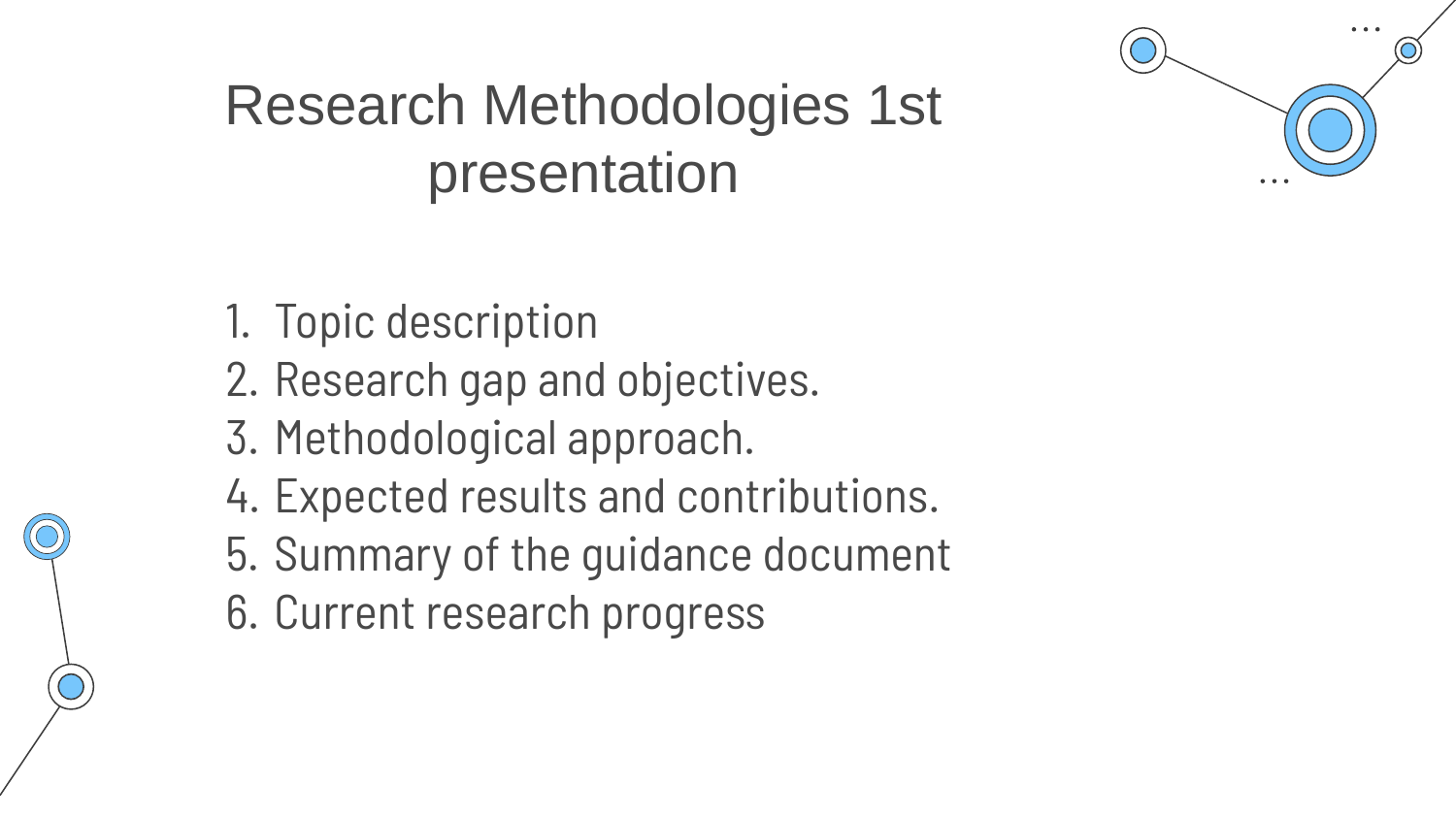

# Research Methodologies 1st presentation
Topic description
Research gap and objectives.
Methodological approach.
Expected results and contributions.
Summary of the guidance document
Current research progress